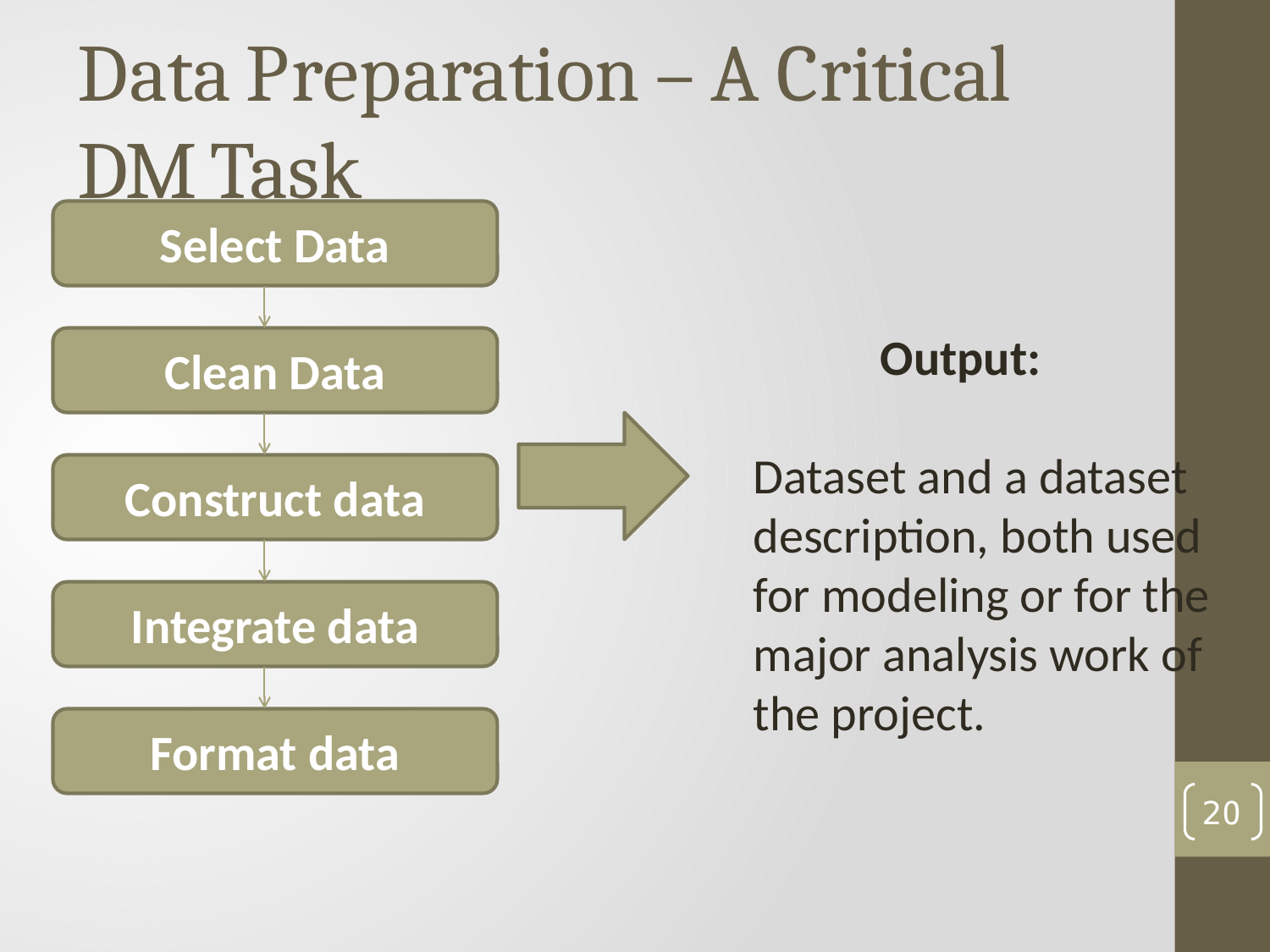

# Data Preparation – A Critical DM Task
Select Data
   	Output:

Dataset and a dataset description, both used for modeling or for the major analysis work of the project.

Clean Data

Construct data
Integrate data
Format data
20